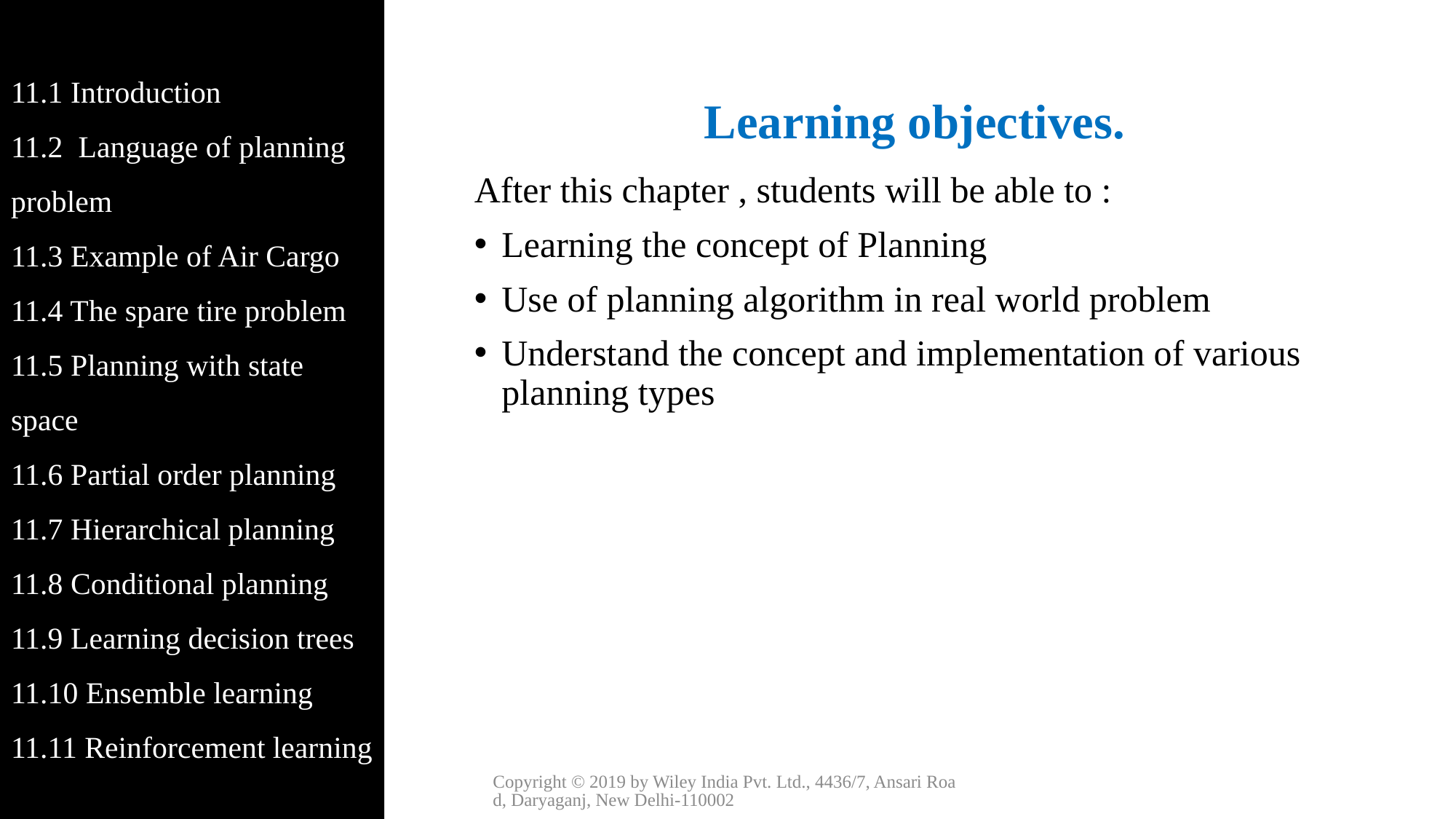

11.1 Introduction
11.2  Language of planning problem
11.3 Example of Air Cargo
11.4 The spare tire problem
11.5 Planning with state space
11.6 Partial order planning
11.7 Hierarchical planning
11.8 Conditional planning
11.9 Learning decision trees
11.10 Ensemble learning
11.11 Reinforcement learning
# Learning objectives.
After this chapter , students will be able to :
Learning the concept of Planning
Use of planning algorithm in real world problem
Understand the concept and implementation of various planning types

Copyright © 2019 by Wiley India Pvt. Ltd., 4436/7, Ansari Road, Daryaganj, New Delhi-110002